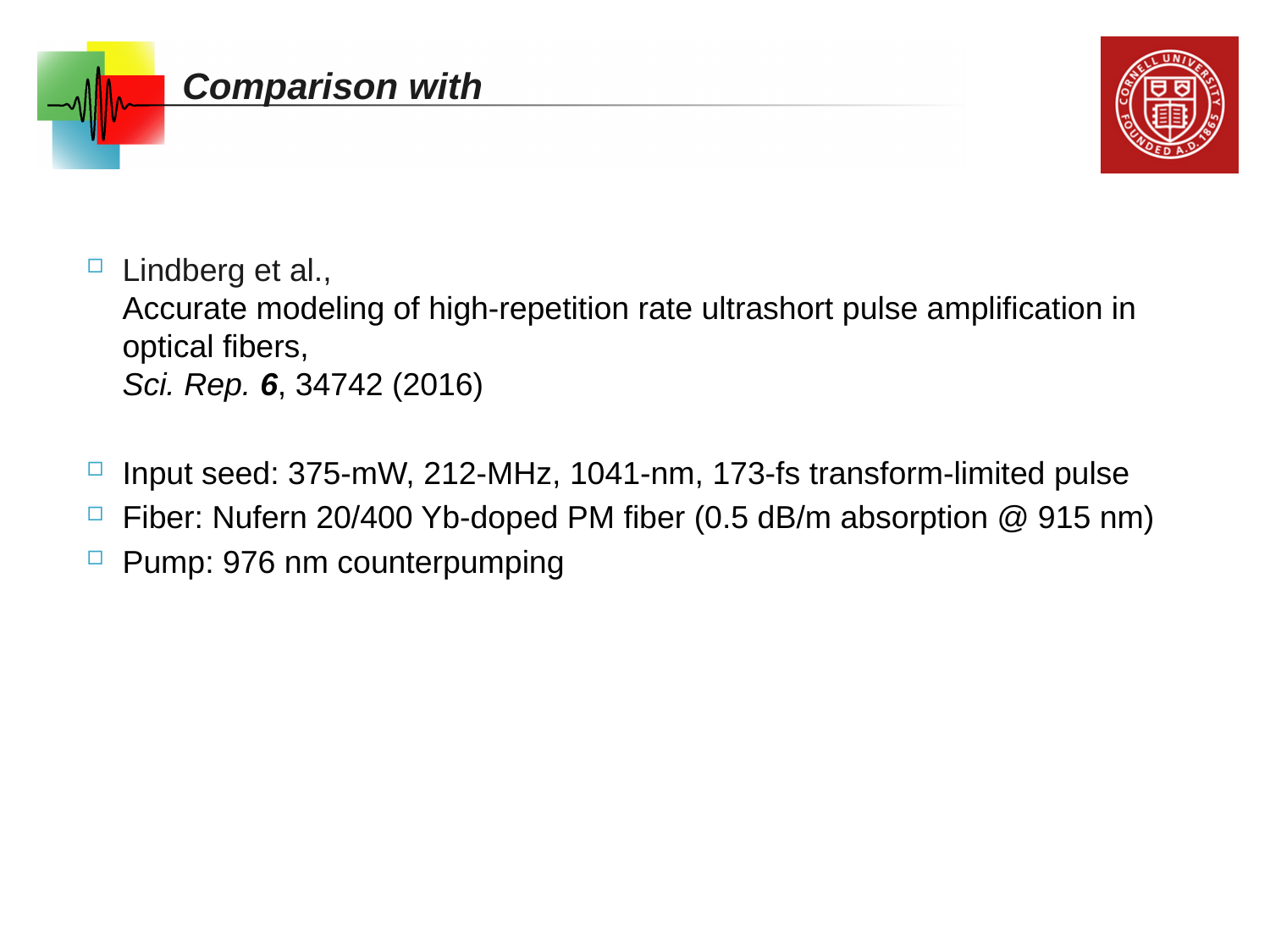

# Comparison with
Lindberg et al.,
Accurate modeling of high-repetition rate ultrashort pulse amplification in optical fibers,
Sci. Rep. 6, 34742 (2016)

Input seed: 375-mW, 212-MHz, 1041-nm, 173-fs transform-limited pulse
Fiber: Nufern 20/400 Yb-doped PM fiber (0.5 dB/m absorption @ 915 nm)
Pump: 976 nm counterpumping